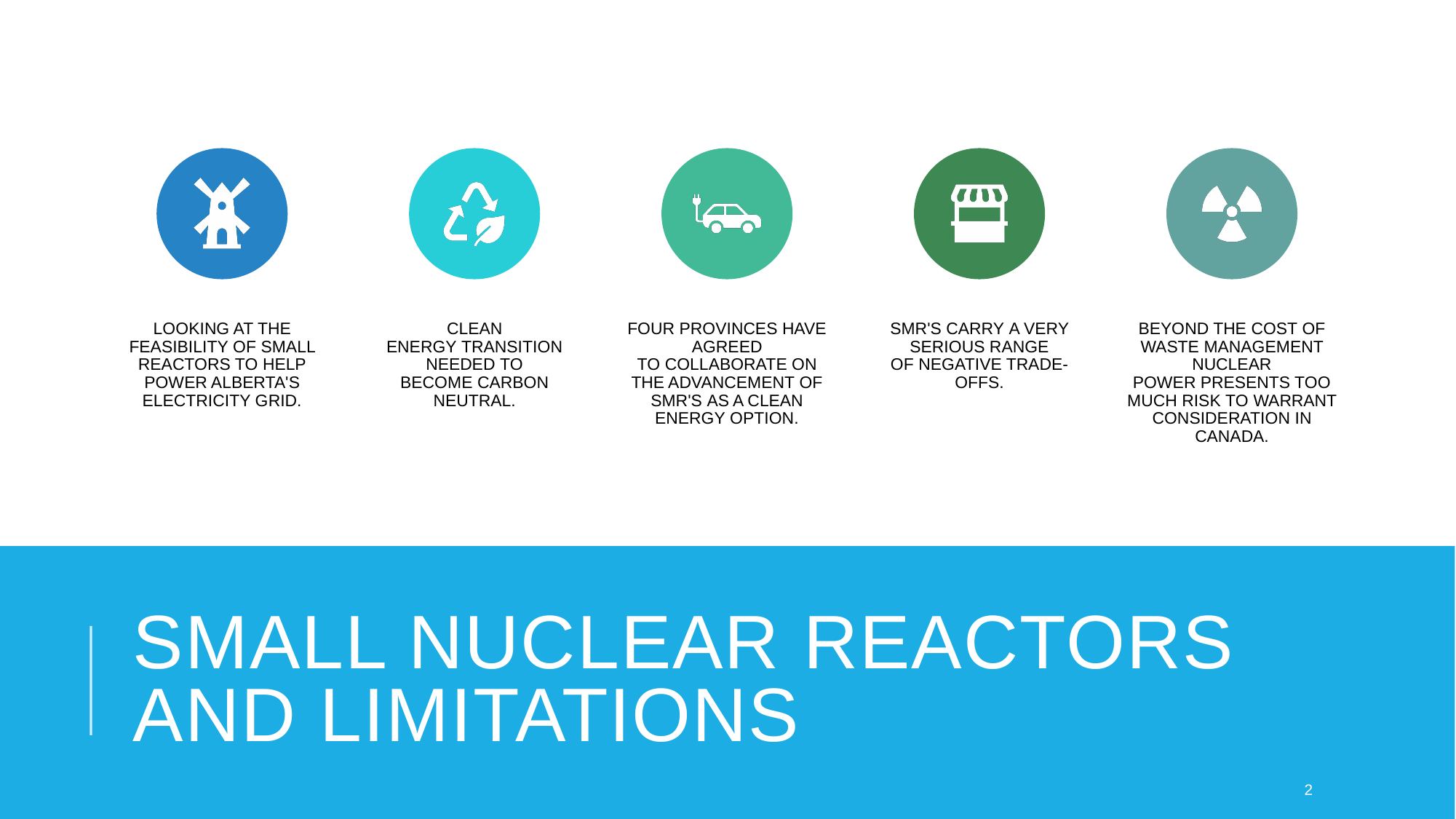

Looking at the feasibility of small reactors to help power Alberta's electricity grid.
Clean energy transition needed to become carbon neutral.
Four provinces have agreed to collaborate on the advancement of SMR's as a clean energy option.
SMR's carry a very serious range of negative trade-offs.
Beyond the cost of waste management nuclear power presents too much risk to warrant consideration in Canada.

# Small Nuclear Reactors and Limitations
2